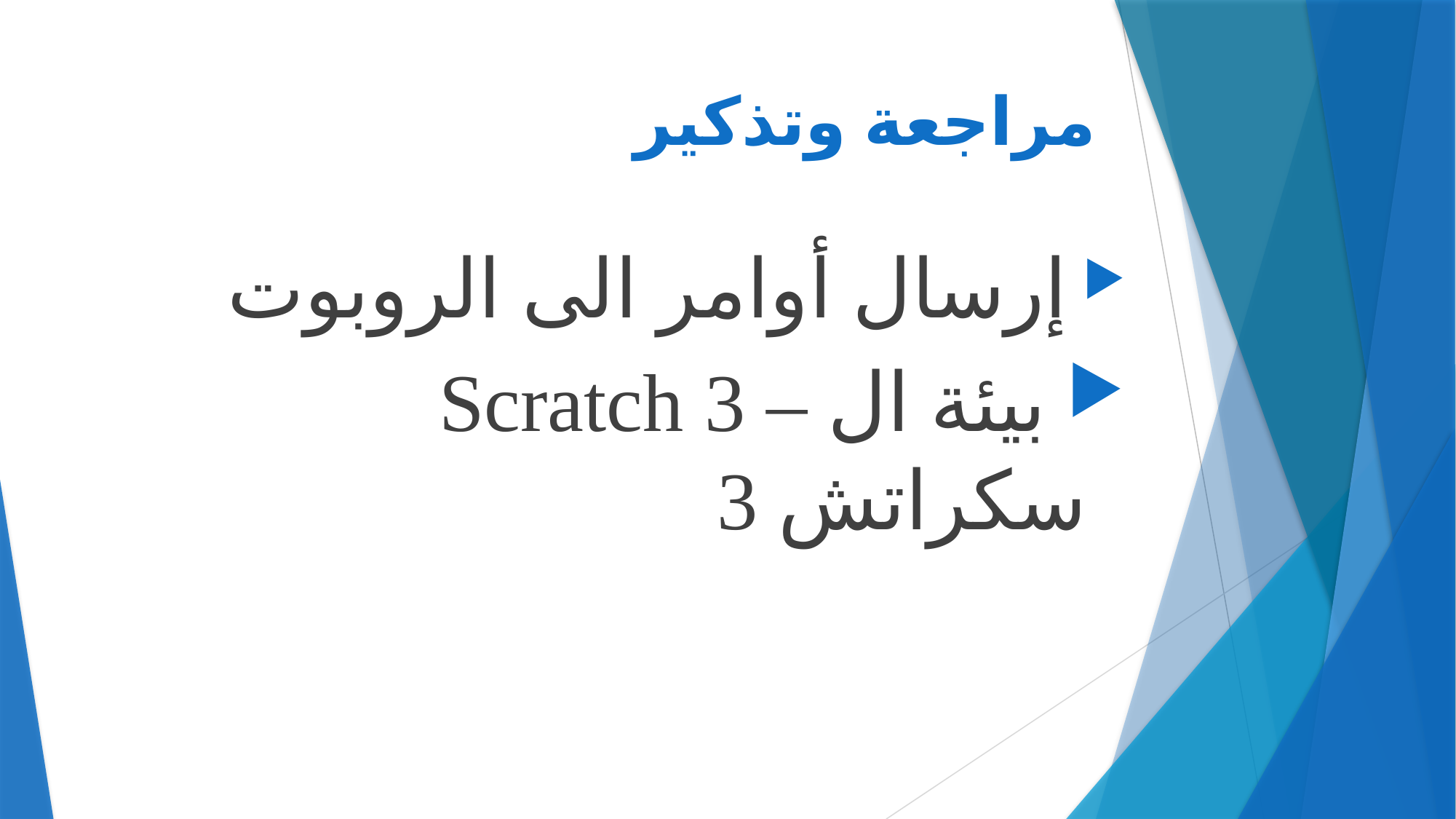

# مراجعة وتذكير
 إرسال أوامر الى الروبوت
 بيئة ال – Scratch 3 سكراتش 3